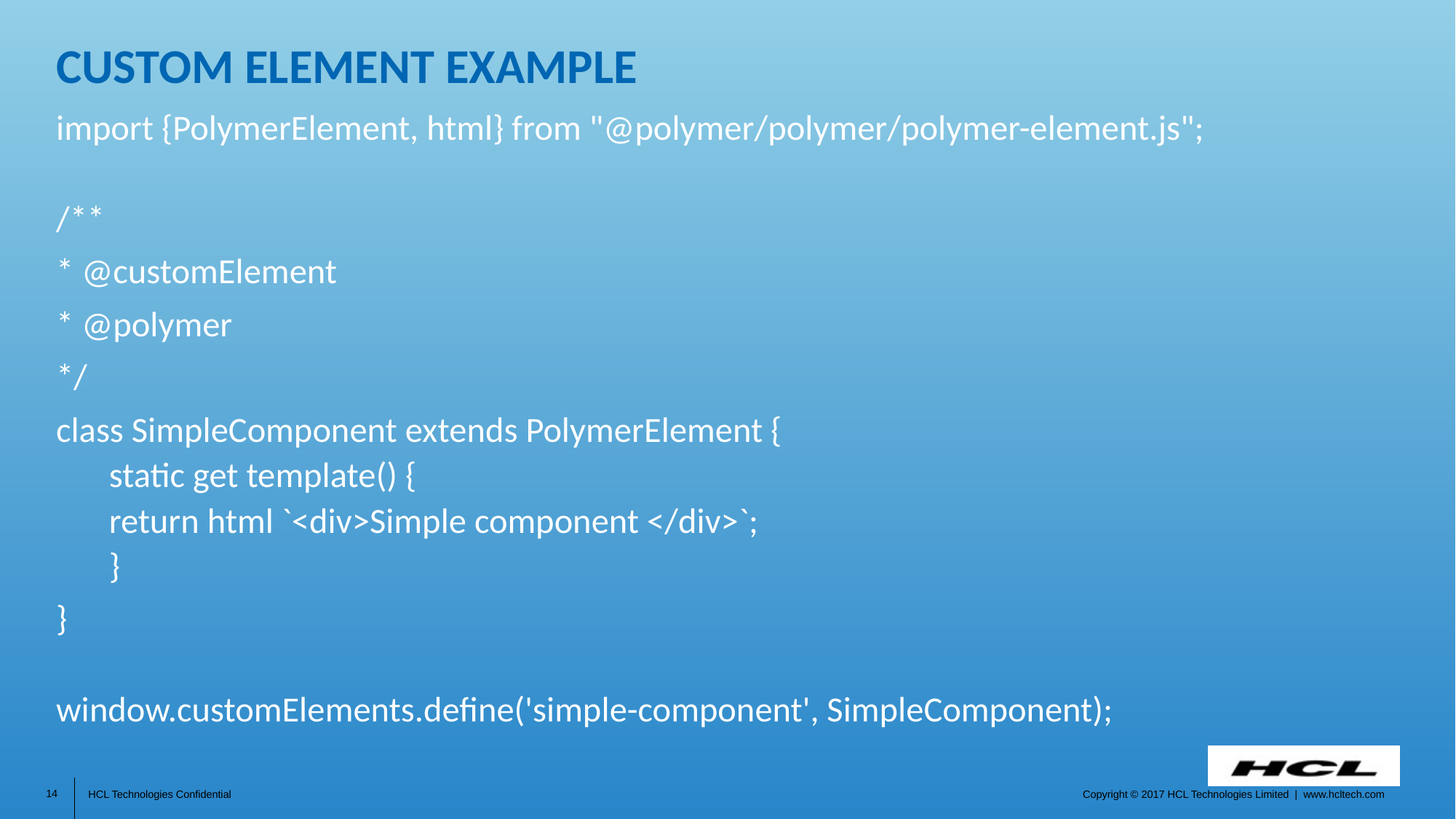

# Custom element example
import {PolymerElement, html} from "@polymer/polymer/polymer-element.js";
/**
* @customElement
* @polymer
*/
class SimpleComponent extends PolymerElement {
static get template() {
	return html `<div>Simple component </div>`;
}
}
window.customElements.define('simple-component', SimpleComponent);